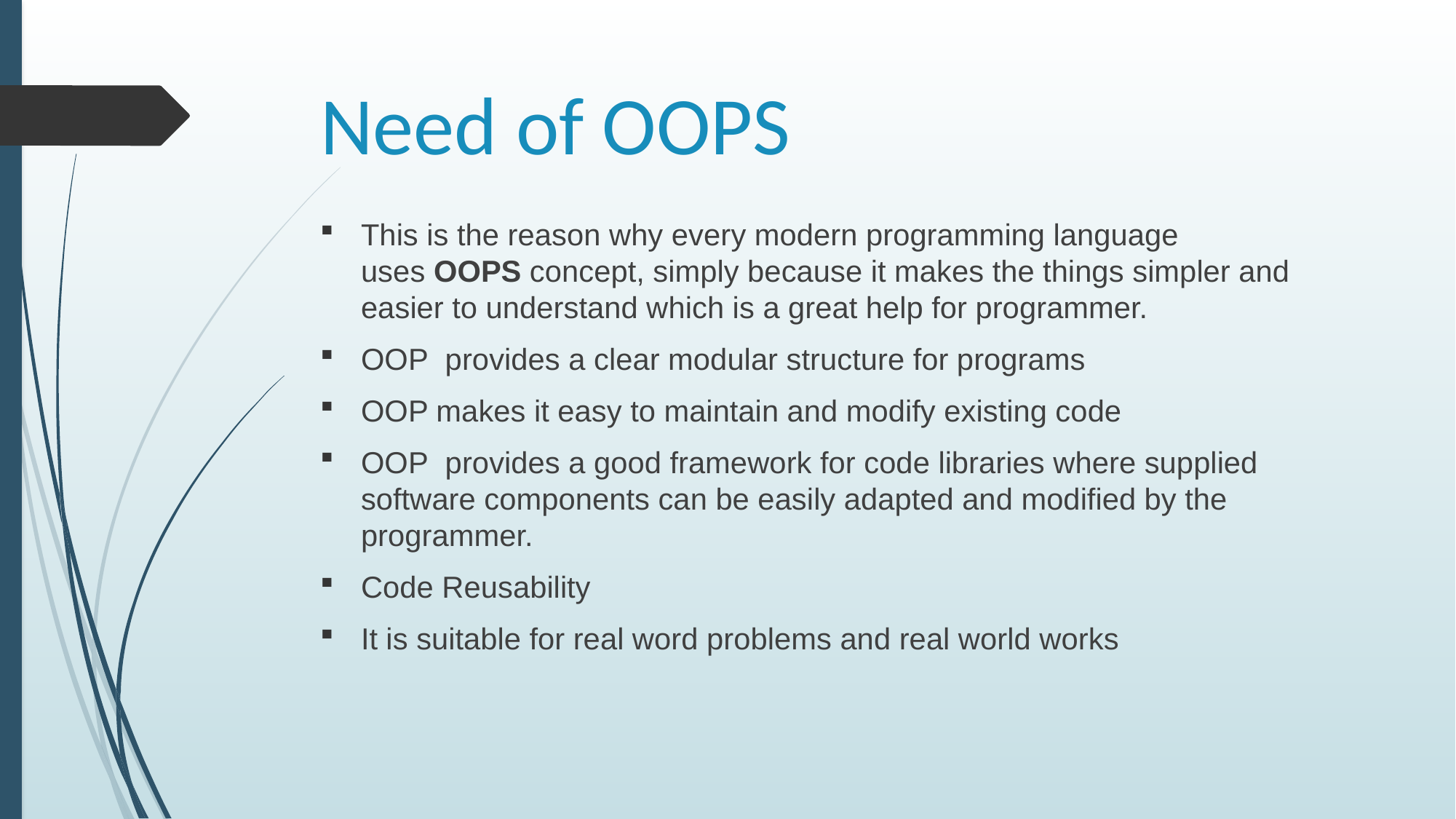

# Need of OOPS
This is the reason why every modern programming language uses OOPS concept, simply because it makes the things simpler and easier to understand which is a great help for programmer.
OOP  provides a clear modular structure for programs
OOP makes it easy to maintain and modify existing code
OOP  provides a good framework for code libraries where supplied software components can be easily adapted and modified by the programmer.
Code Reusability
It is suitable for real word problems and real world works